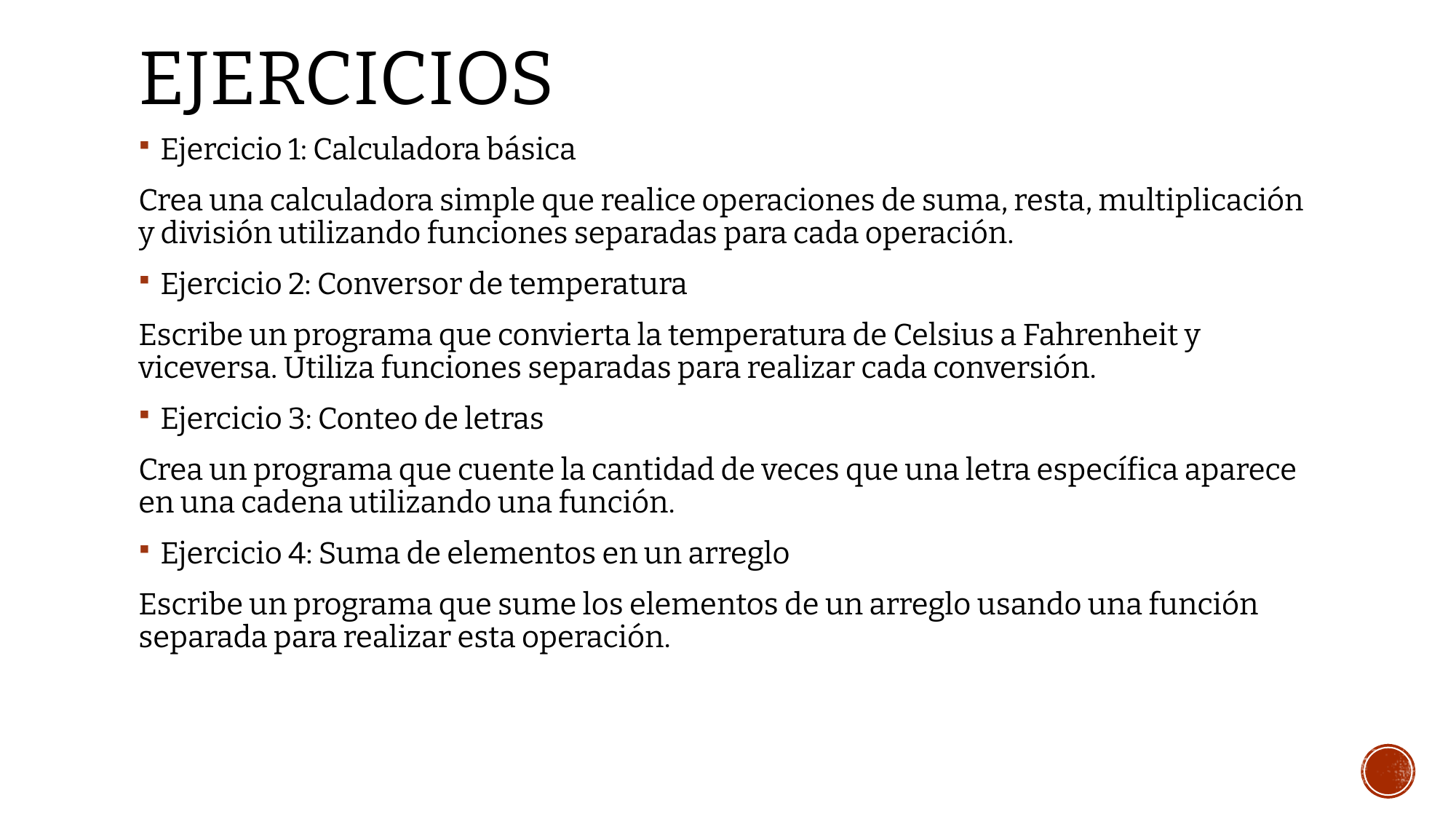

# EJERCICIOS
Ejercicio 1: Calculadora básica
Crea una calculadora simple que realice operaciones de suma, resta, multiplicación y división utilizando funciones separadas para cada operación.
Ejercicio 2: Conversor de temperatura
Escribe un programa que convierta la temperatura de Celsius a Fahrenheit y viceversa. Utiliza funciones separadas para realizar cada conversión.
Ejercicio 3: Conteo de letras
Crea un programa que cuente la cantidad de veces que una letra específica aparece en una cadena utilizando una función.
Ejercicio 4: Suma de elementos en un arreglo
Escribe un programa que sume los elementos de un arreglo usando una función separada para realizar esta operación.